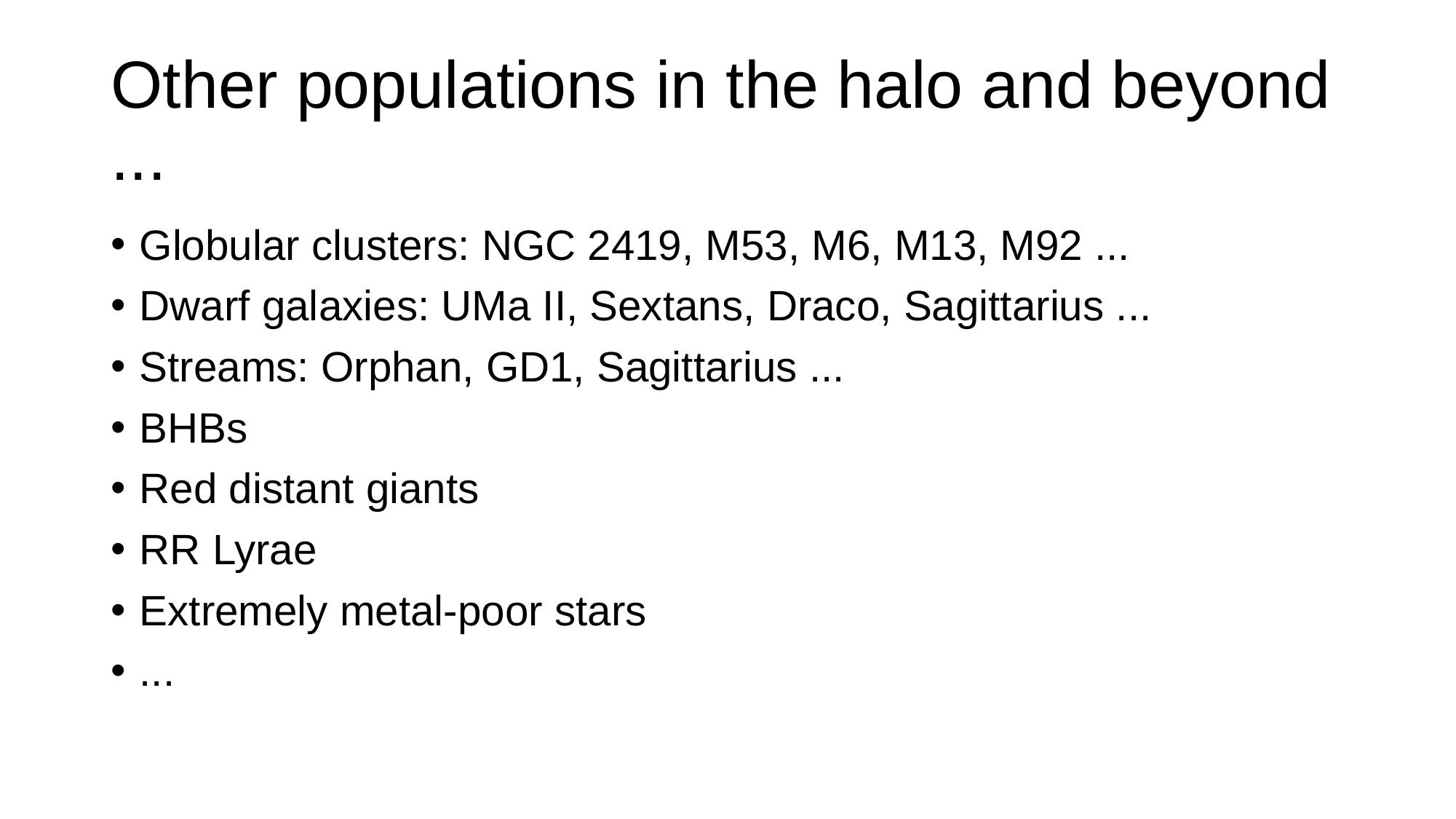

# Other populations in the halo and beyond ...
Globular clusters: NGC 2419, M53, M6, M13, M92 ...
Dwarf galaxies: UMa II, Sextans, Draco, Sagittarius ...
Streams: Orphan, GD1, Sagittarius ...
BHBs
Red distant giants
RR Lyrae
Extremely metal-poor stars
...